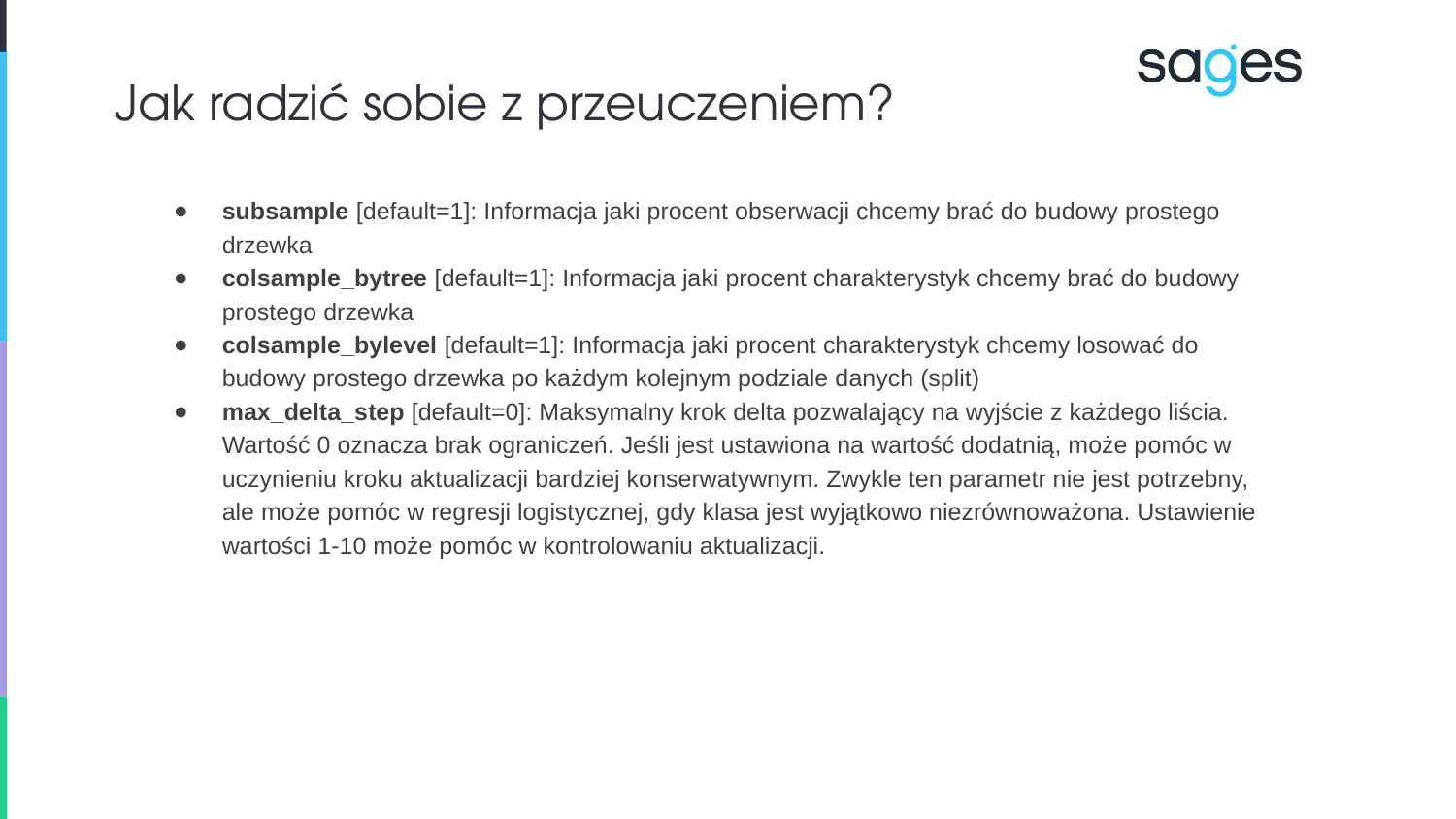

# Jak radzić sobie z przeuczeniem?
subsample [default=1]: Informacja jaki procent obserwacji chcemy brać do budowy prostego drzewka
colsample_bytree [default=1]: Informacja jaki procent charakterystyk chcemy brać do budowy prostego drzewka
colsample_bylevel [default=1]: Informacja jaki procent charakterystyk chcemy losować do budowy prostego drzewka po każdym kolejnym podziale danych (split)
max_delta_step [default=0]: Maksymalny krok delta pozwalający na wyjście z każdego liścia. Wartość 0 oznacza brak ograniczeń. Jeśli jest ustawiona na wartość dodatnią, może pomóc w uczynieniu kroku aktualizacji bardziej konserwatywnym. Zwykle ten parametr nie jest potrzebny, ale może pomóc w regresji logistycznej, gdy klasa jest wyjątkowo niezrównoważona. Ustawienie wartości 1-10 może pomóc w kontrolowaniu aktualizacji.